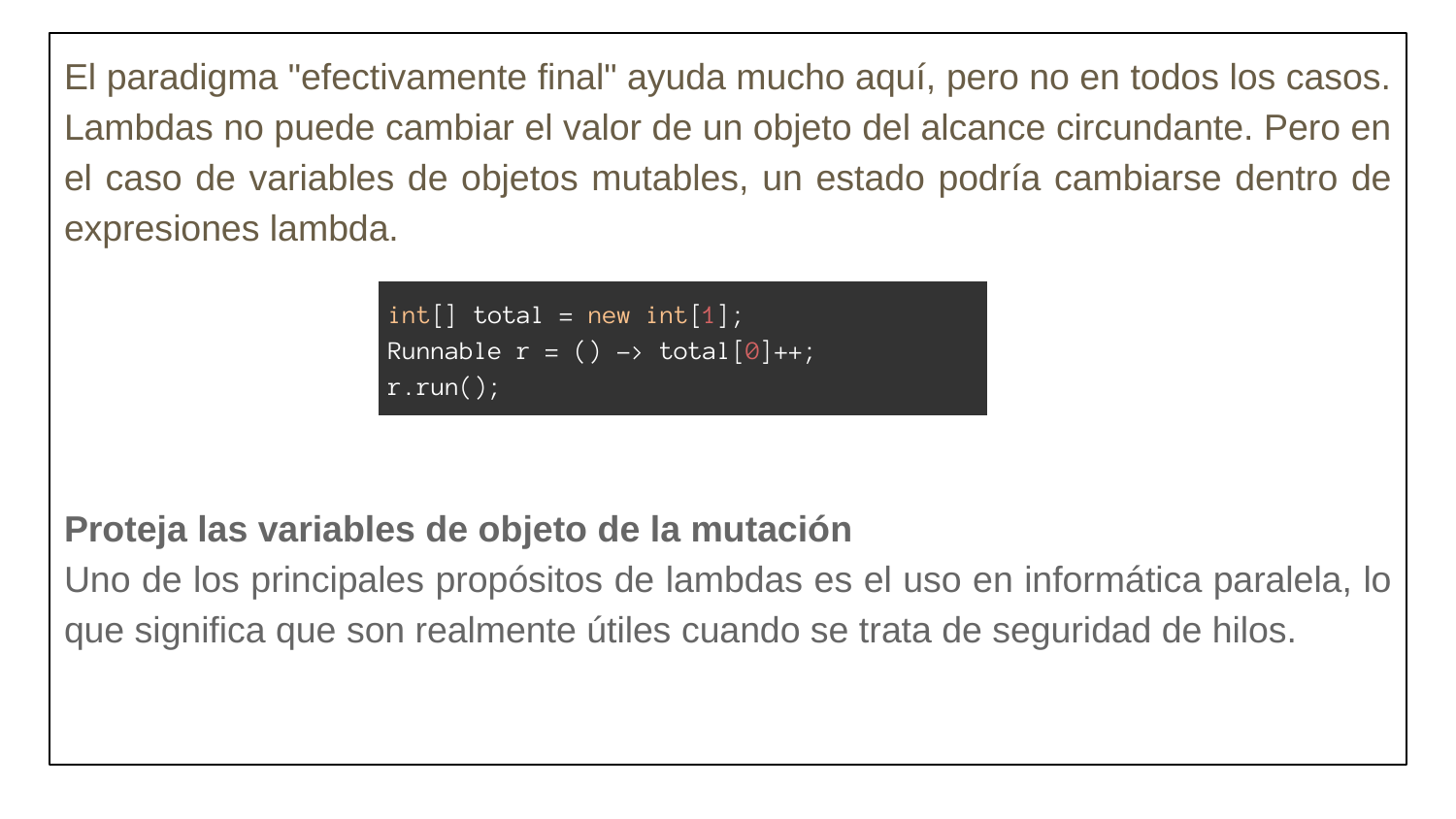

El paradigma "efectivamente final" ayuda mucho aquí, pero no en todos los casos. Lambdas no puede cambiar el valor de un objeto del alcance circundante. Pero en el caso de variables de objetos mutables, un estado podría cambiarse dentro de expresiones lambda.

Proteja las variables de objeto de la mutación
Uno de los principales propósitos de lambdas es el uso en informática paralela, lo que significa que son realmente útiles cuando se trata de seguridad de hilos.

| int[] total = new int[1]; Runnable r = () -> total[0]++; r.run(); |
| --- |